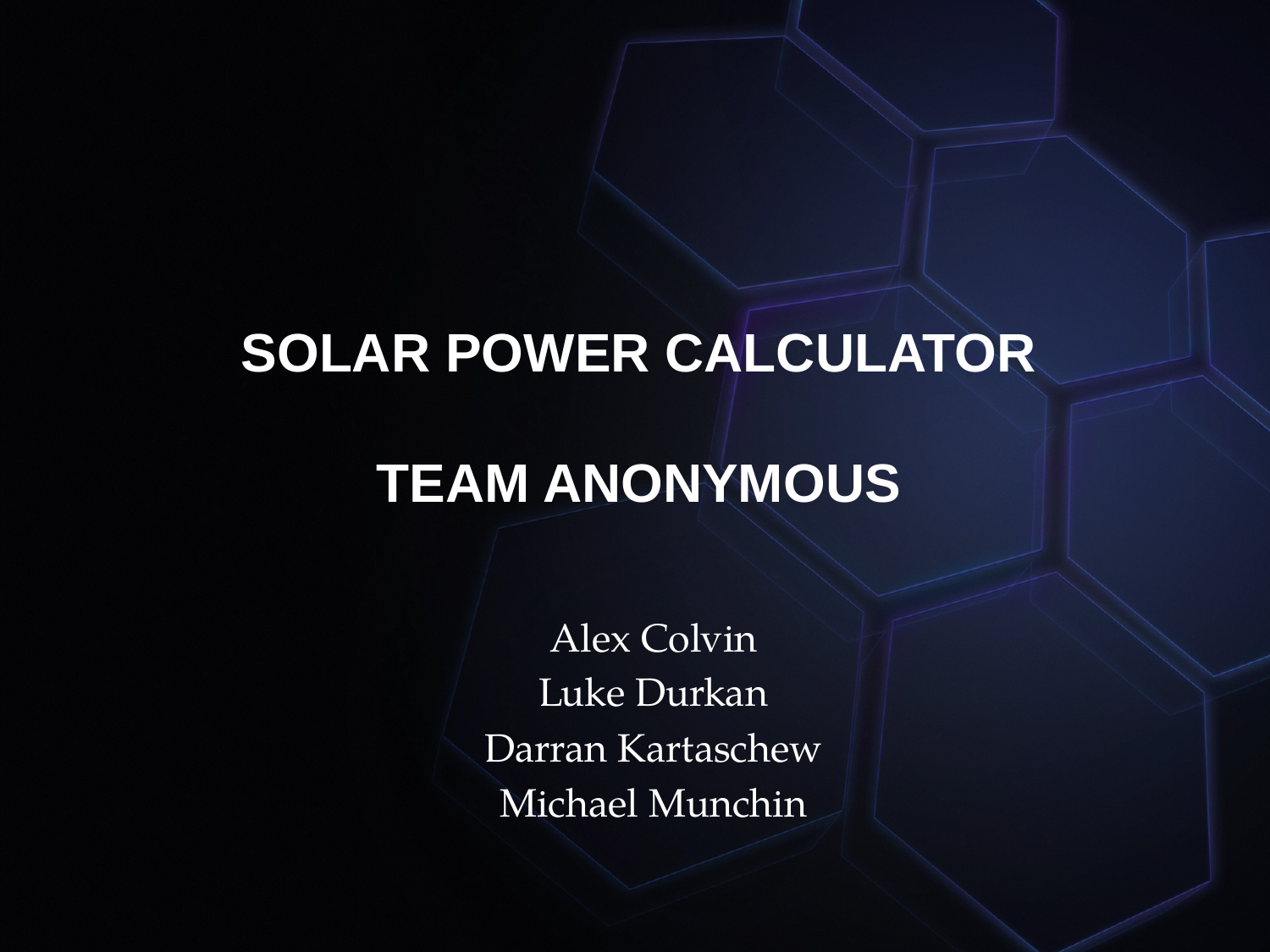

# Solar Power Calculator Team Anonymous
Alex Colvin
Luke Durkan
Darran Kartaschew
Michael Munchin